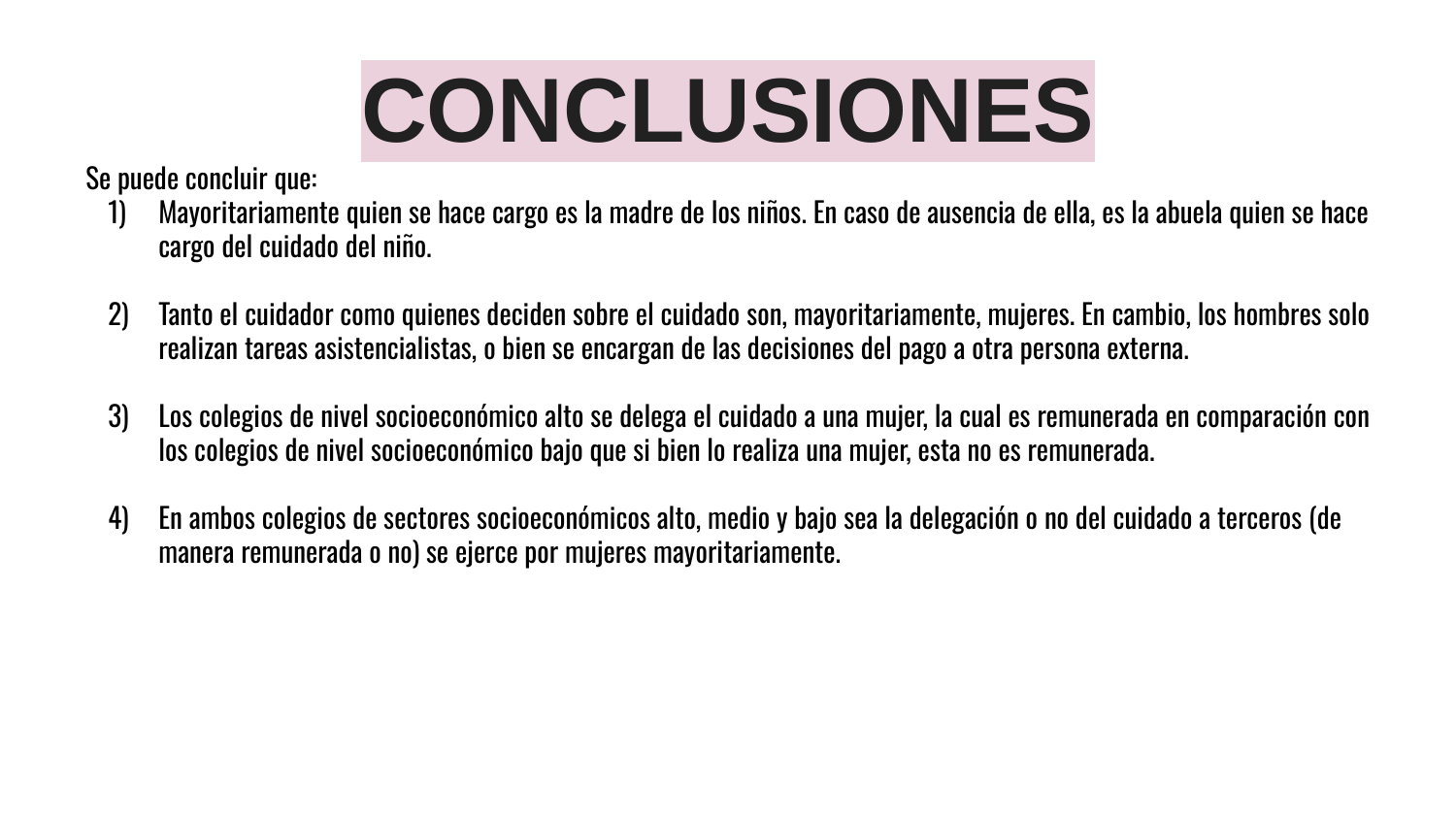

# CONCLUSIONES
Se puede concluir que:
Mayoritariamente quien se hace cargo es la madre de los niños. En caso de ausencia de ella, es la abuela quien se hace cargo del cuidado del niño.

Tanto el cuidador como quienes deciden sobre el cuidado son, mayoritariamente, mujeres. En cambio, los hombres solo realizan tareas asistencialistas, o bien se encargan de las decisiones del pago a otra persona externa.

Los colegios de nivel socioeconómico alto se delega el cuidado a una mujer, la cual es remunerada en comparación con los colegios de nivel socioeconómico bajo que si bien lo realiza una mujer, esta no es remunerada.

En ambos colegios de sectores socioeconómicos alto, medio y bajo sea la delegación o no del cuidado a terceros (de manera remunerada o no) se ejerce por mujeres mayoritariamente.